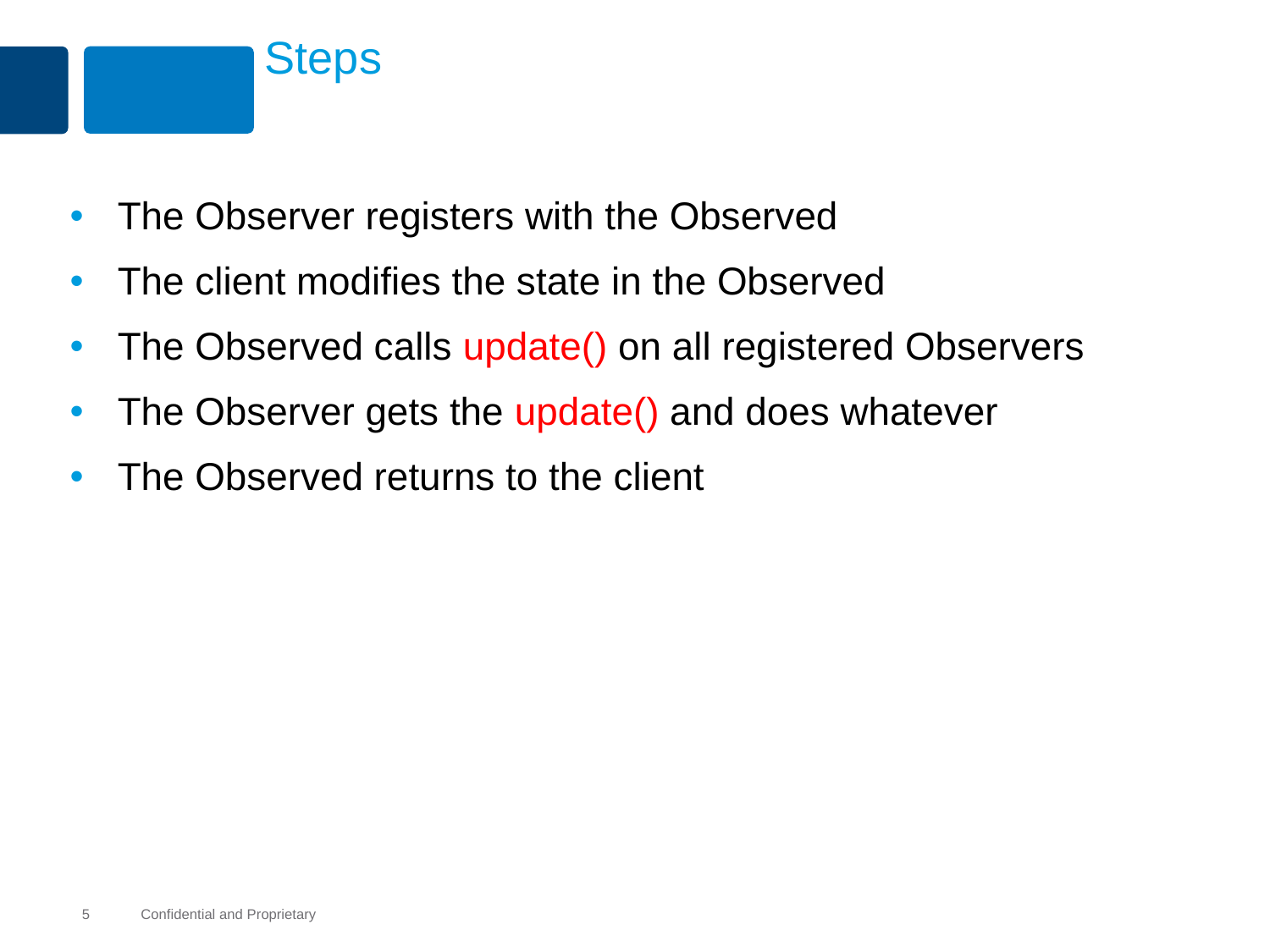

# Steps
The Observer registers with the Observed
The client modifies the state in the Observed
The Observed calls update() on all registered Observers
The Observer gets the update() and does whatever
The Observed returns to the client